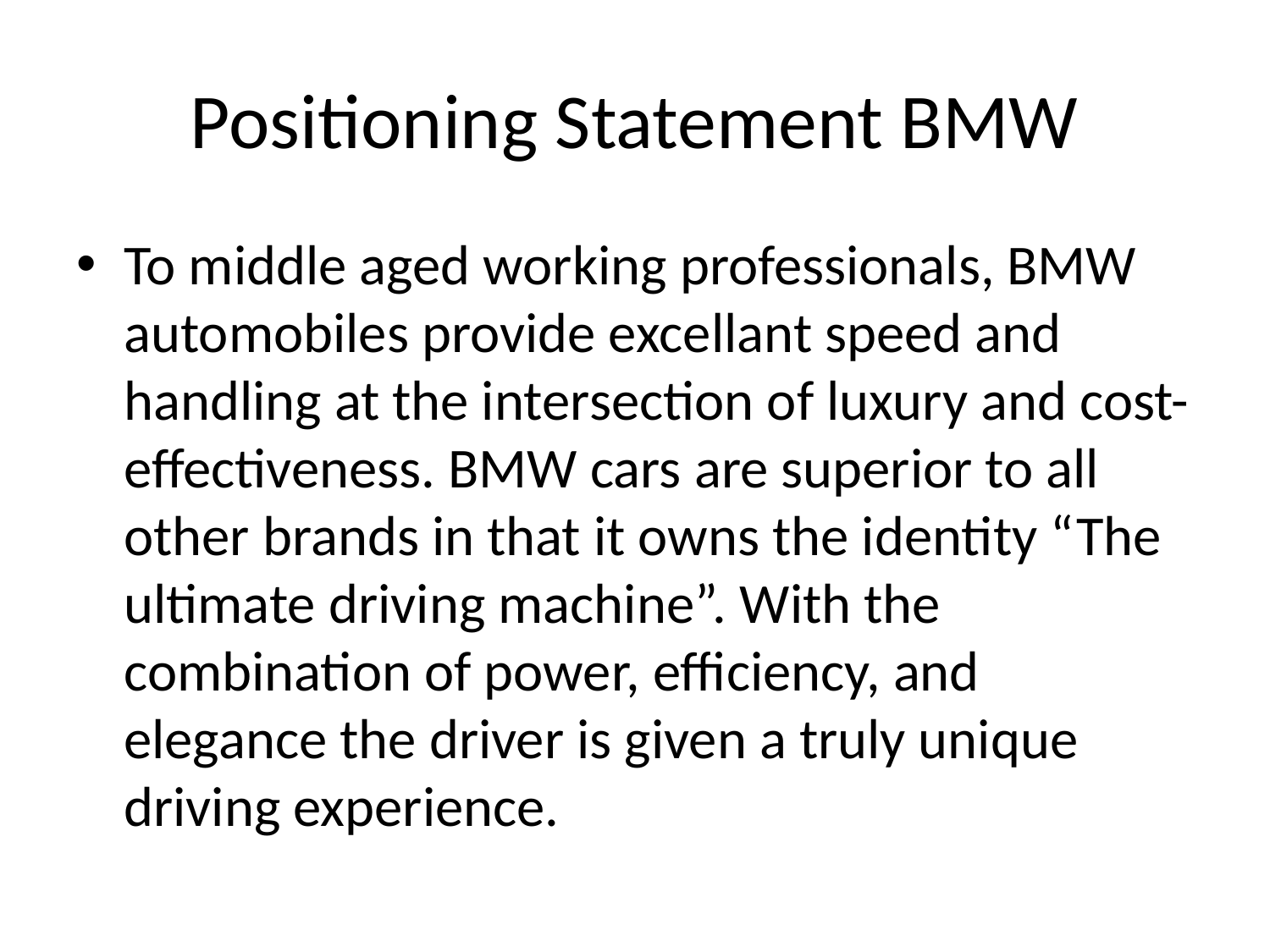

# Positioning Statement BMW
To middle aged working professionals, BMW automobiles provide excellant speed and handling at the intersection of luxury and cost-effectiveness. BMW cars are superior to all other brands in that it owns the identity “The ultimate driving machine”. With the combination of power, efficiency, and elegance the driver is given a truly unique driving experience.